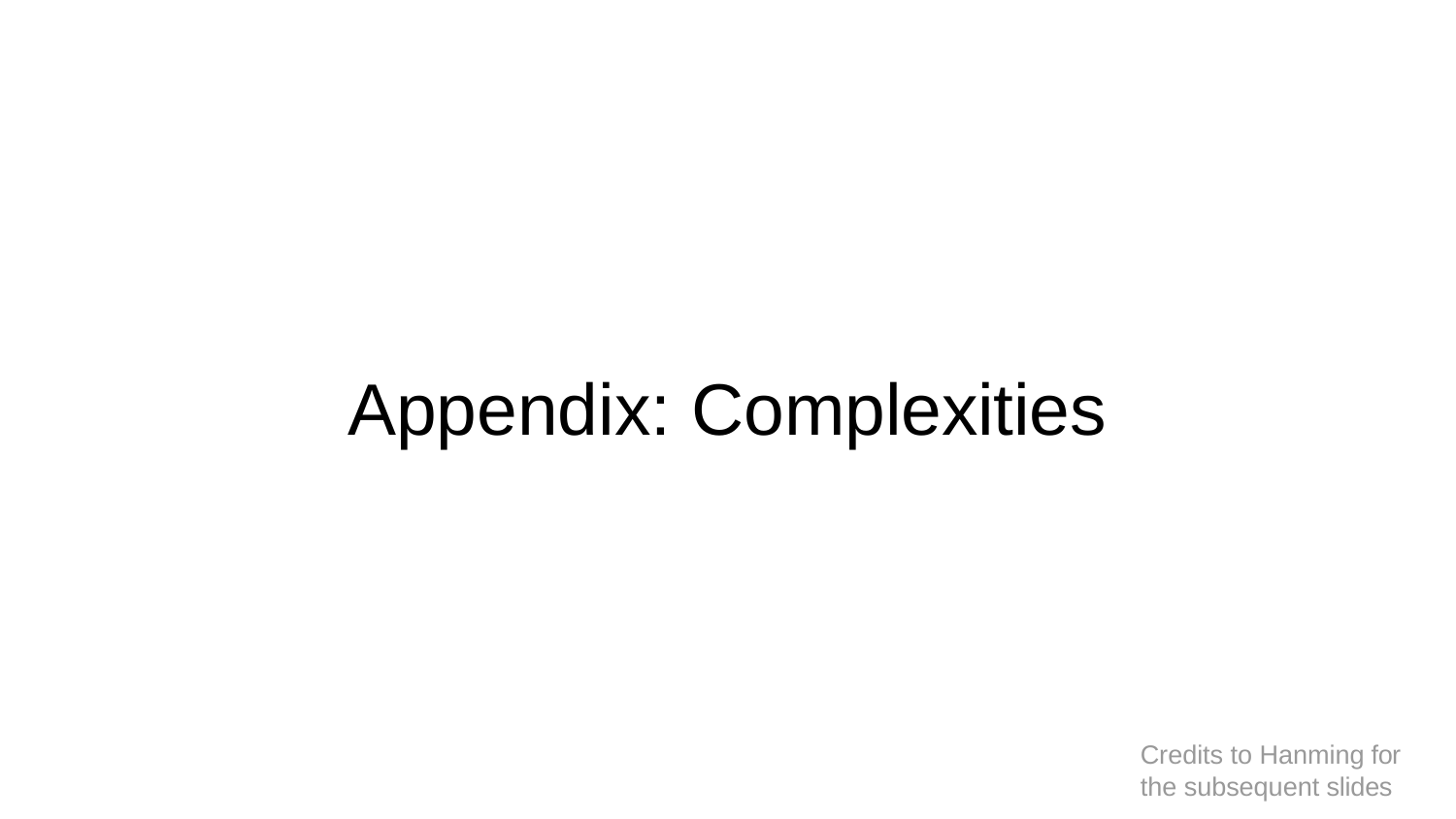

# Appendix: Complexities
Credits to Hanming for the subsequent slides